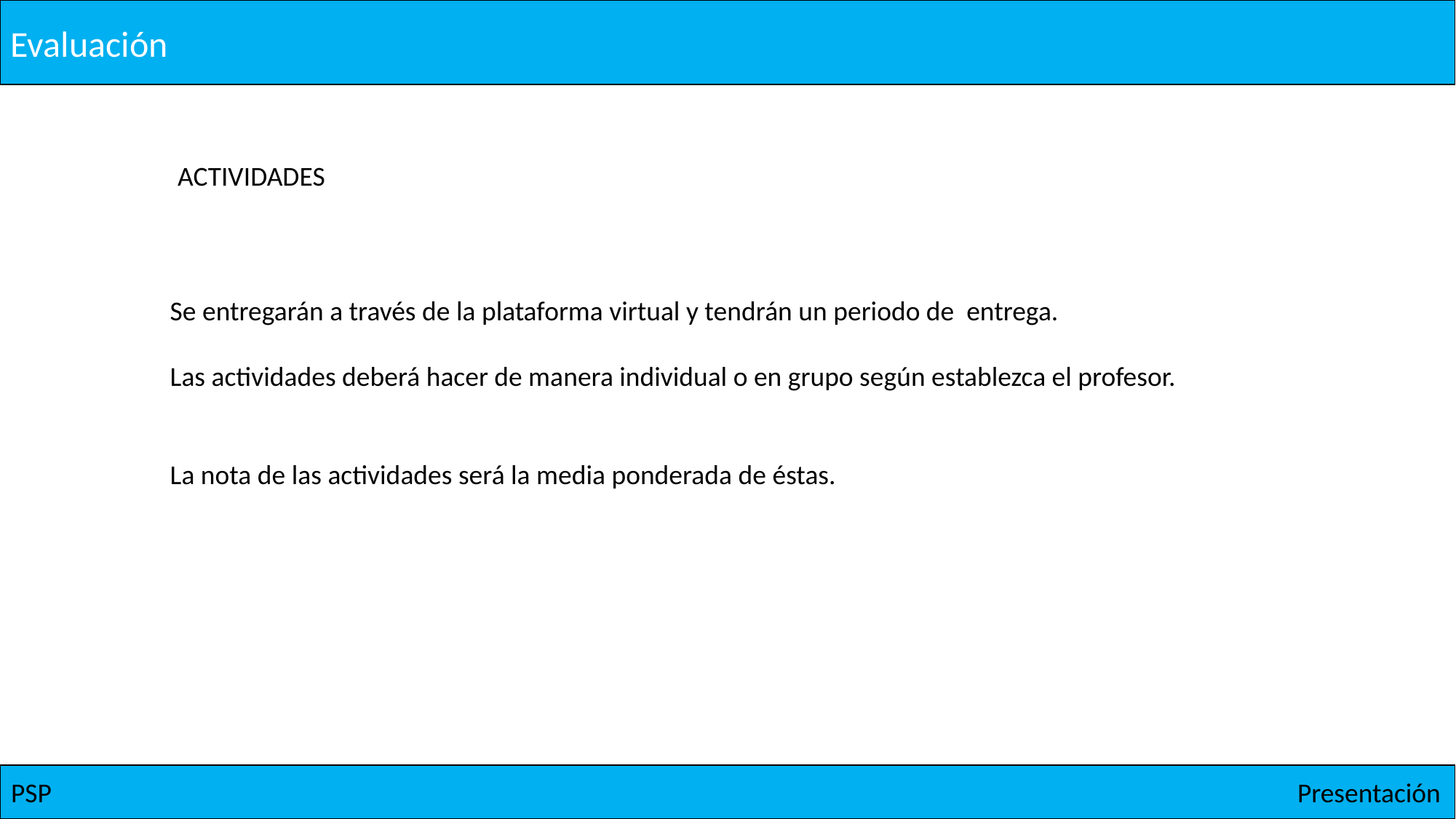

Evaluación

ACTIVIDADES

Se entregarán a través de la plataforma virtual y tendrán un periodo de  entrega.

Las actividades deberá hacer de manera individual o en grupo según establezca el profesor.

La nota de las actividades será la media ponderada de éstas.

PSP
Presentación